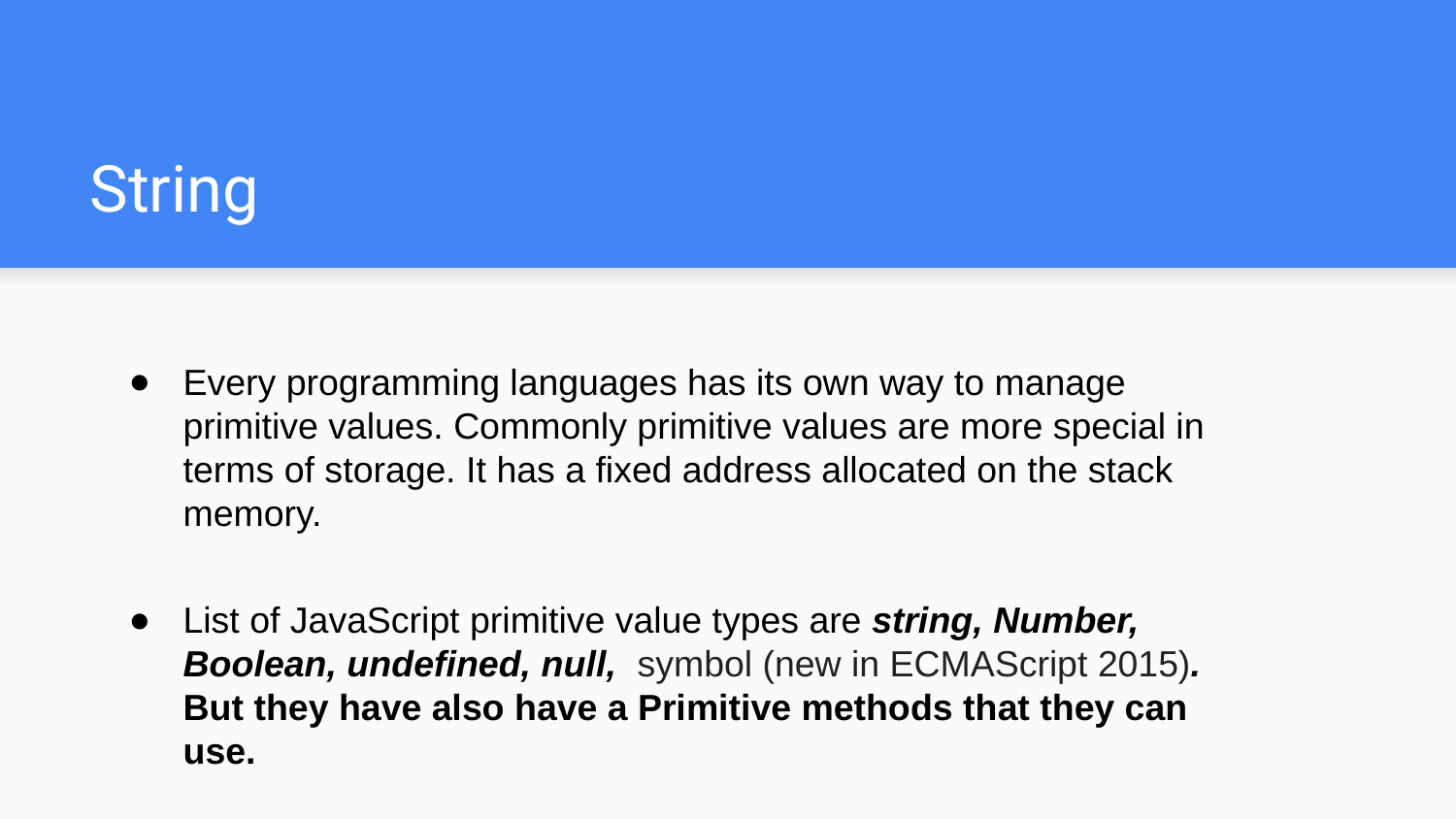

# String
Every programming languages has its own way to manage primitive values. Commonly primitive values are more special in terms of storage. It has a fixed address allocated on the stack memory.
List of JavaScript primitive value types are string, Number, Boolean, undefined, null,  symbol (new in ECMAScript 2015). But they have also have a Primitive methods that they can use.